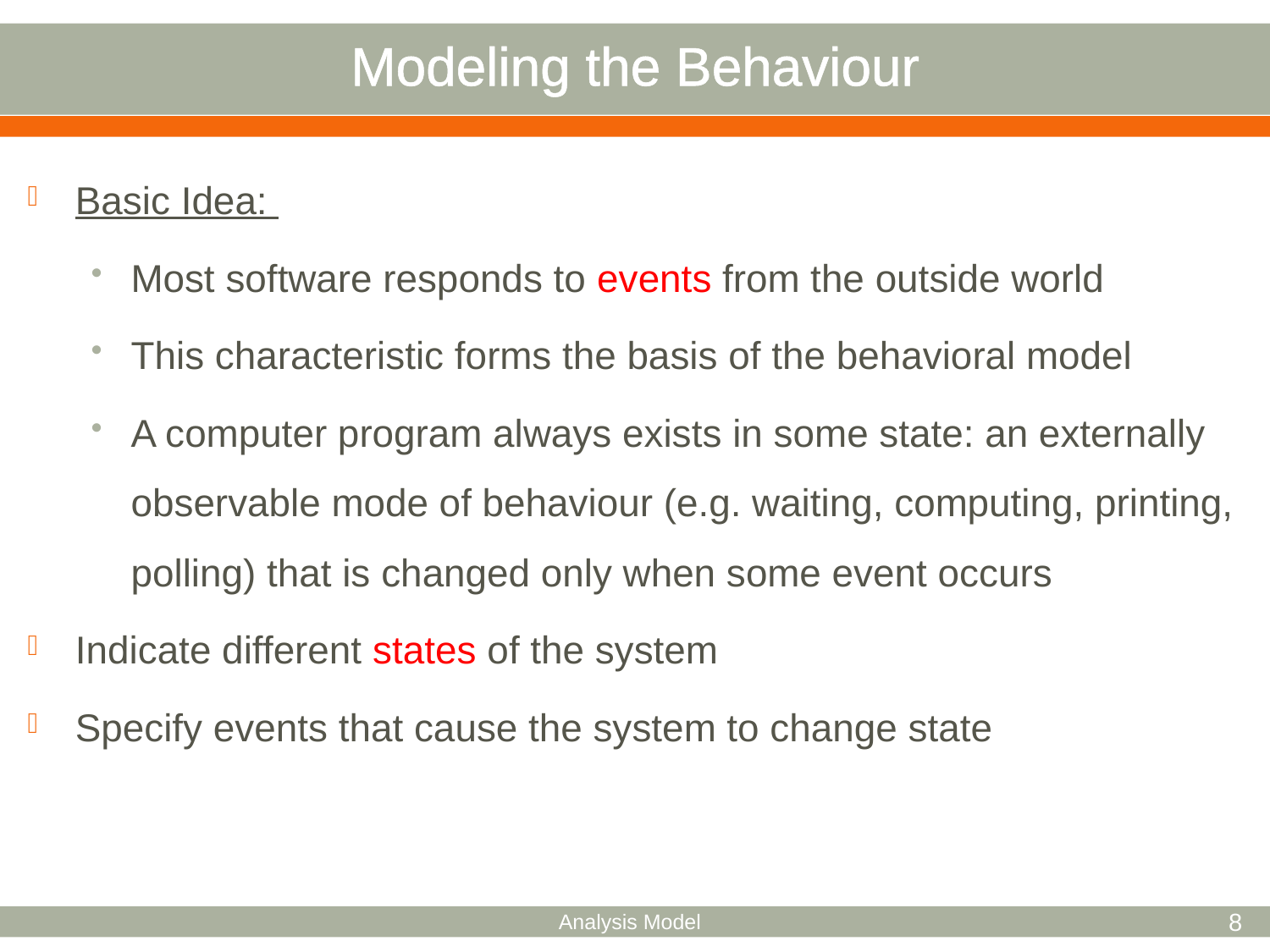

# Modeling the Behaviour
Basic Idea:
Most software responds to events from the outside world
This characteristic forms the basis of the behavioral model
A computer program always exists in some state: an externally observable mode of behaviour (e.g. waiting, computing, printing, polling) that is changed only when some event occurs
Indicate different states of the system
Specify events that cause the system to change state
Analysis Model
8